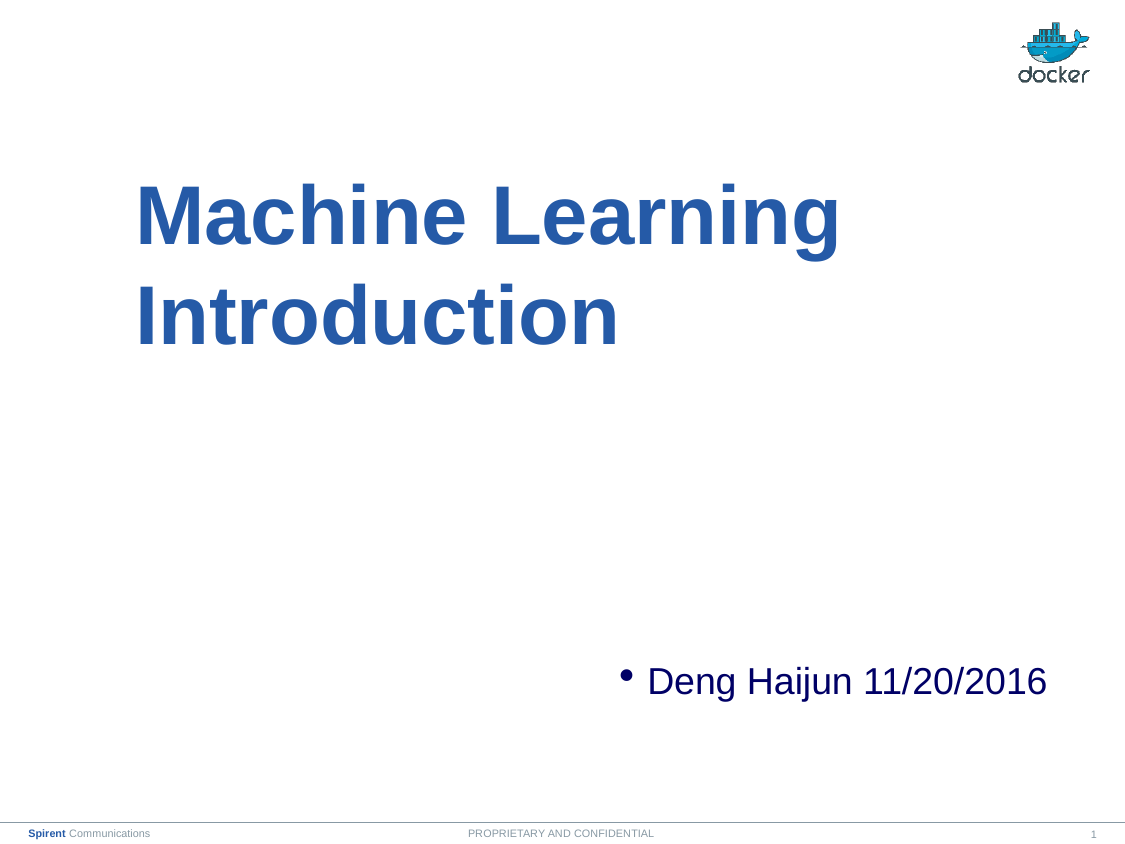

# Machine Learning Introduction
Deng Haijun 11/20/2016